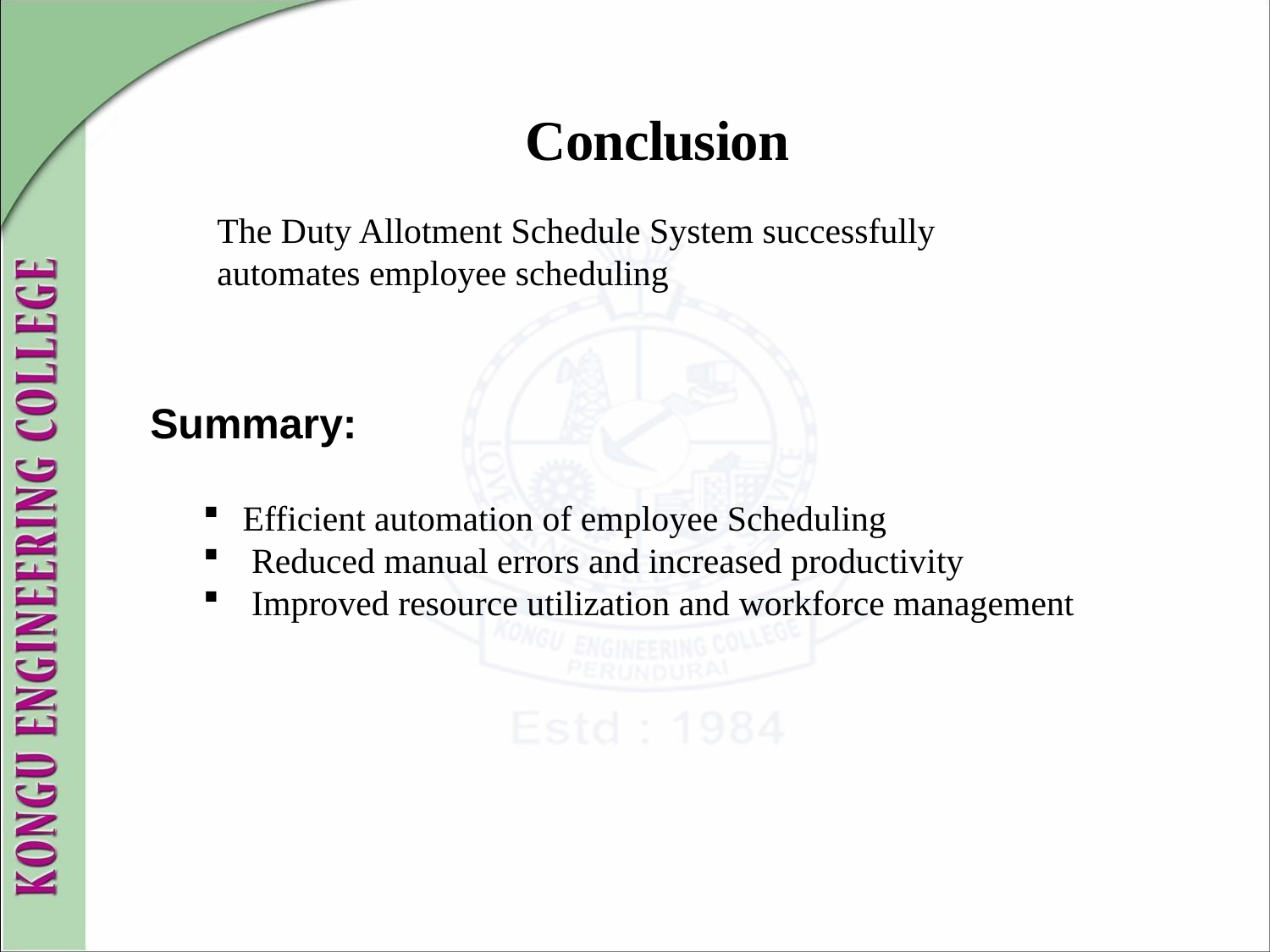

# Conclusion
The Duty Allotment Schedule System successfully automates employee scheduling
Summary:
Efficient automation of employee Scheduling
 Reduced manual errors and increased productivity
 Improved resource utilization and workforce management